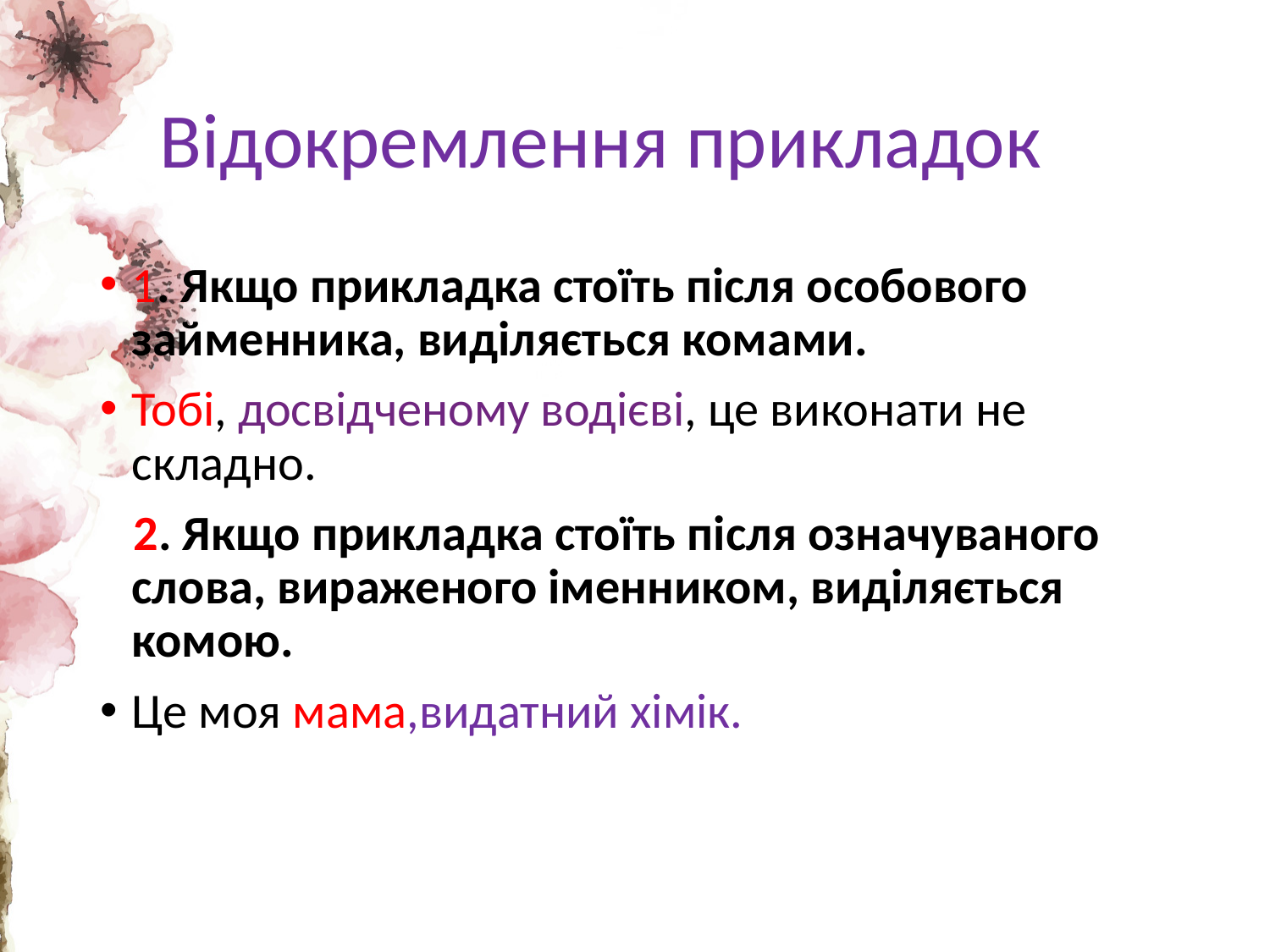

# Відокремлення прикладок
1. Якщо прикладка стоїть після особового займенника, виділяється комами.
Тобі, досвідченому водієві, це виконати не складно.
   2. Якщо прикладка стоїть після означуваного слова, вираженого іменником, виділяється комою.
Це моя мама,видатний хімік.